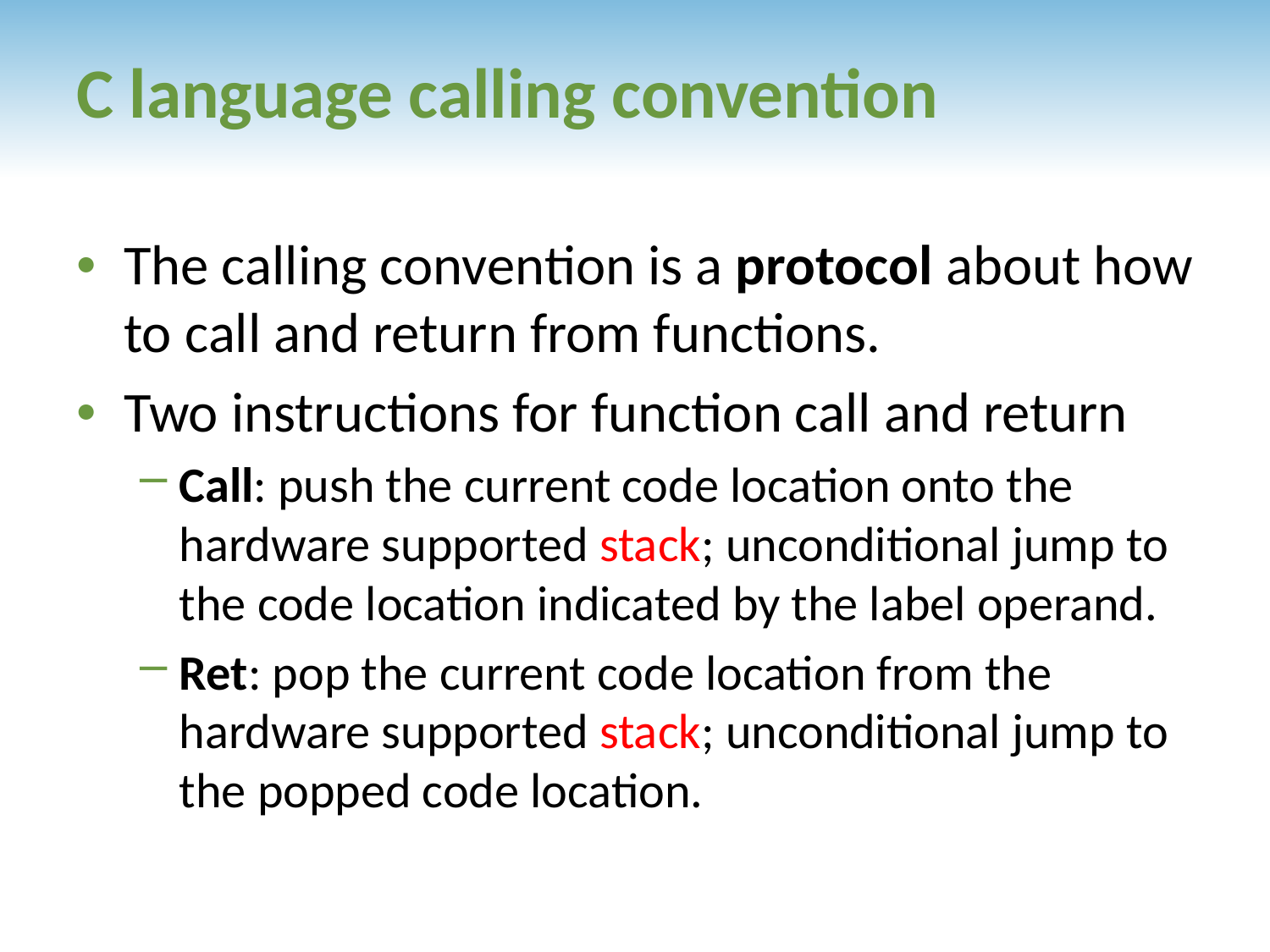

# C language calling convention
The calling convention is a protocol about how to call and return from functions.
Two instructions for function call and return
Call: push the current code location onto the hardware supported stack; unconditional jump to the code location indicated by the label operand.
Ret: pop the current code location from the hardware supported stack; unconditional jump to the popped code location.